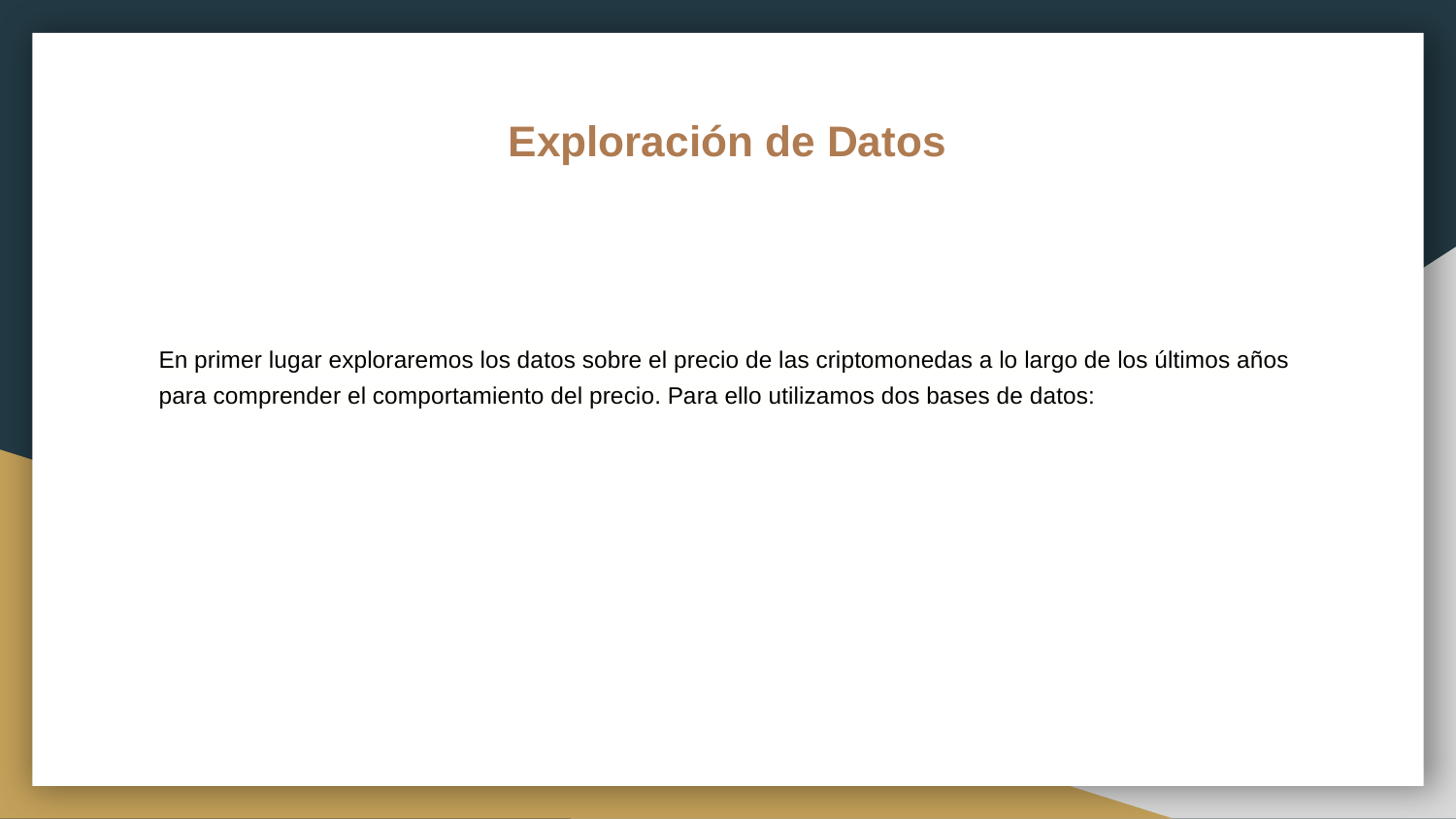

# Exploración de Datos
En primer lugar exploraremos los datos sobre el precio de las criptomonedas a lo largo de los últimos años para comprender el comportamiento del precio. Para ello utilizamos dos bases de datos: